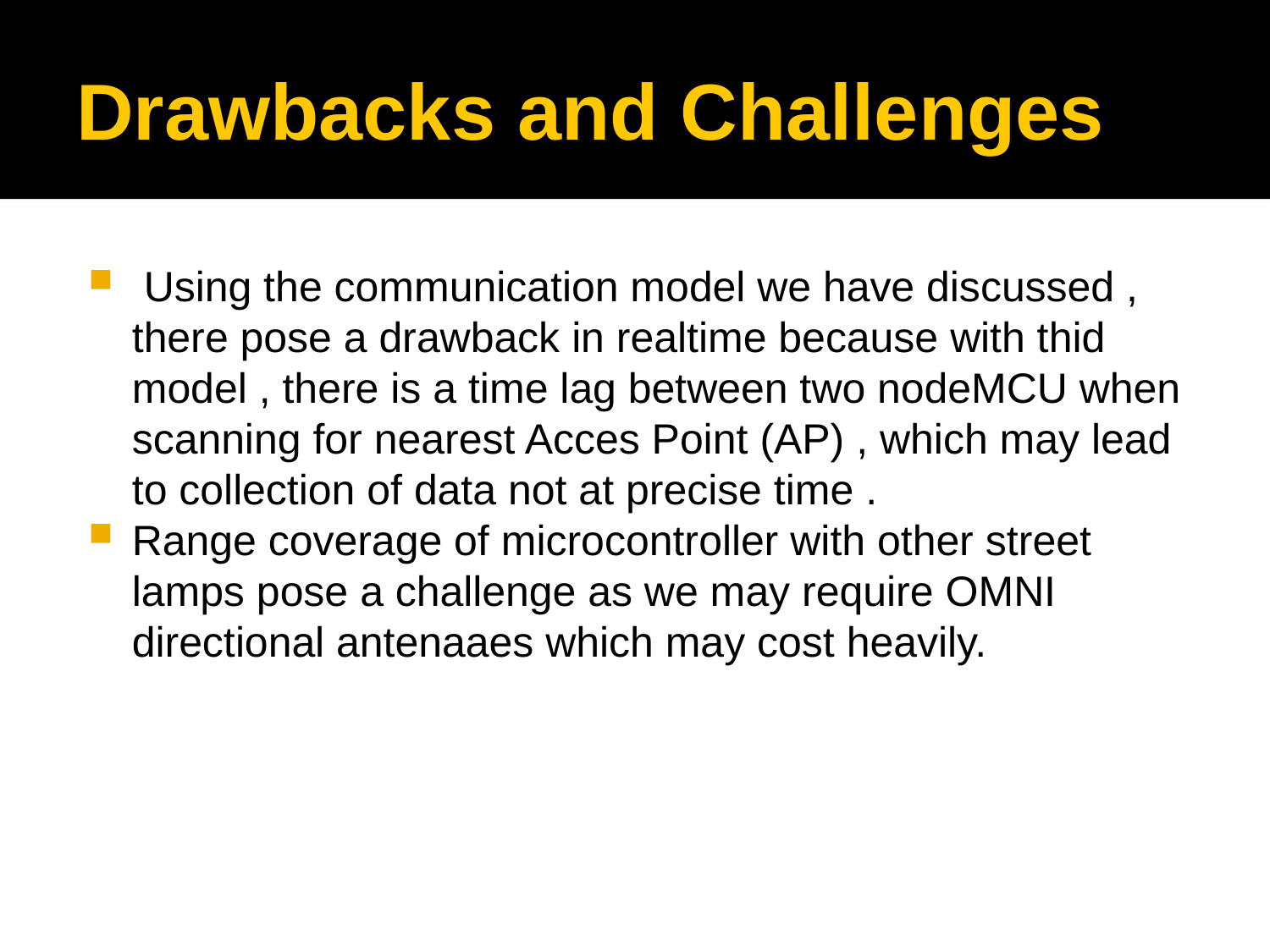

# Drawbacks and Challenges
 Using the communication model we have discussed , there pose a drawback in realtime because with thid model , there is a time lag between two nodeMCU when scanning for nearest Acces Point (AP) , which may lead to collection of data not at precise time .
Range coverage of microcontroller with other street lamps pose a challenge as we may require OMNI directional antenaaes which may cost heavily.